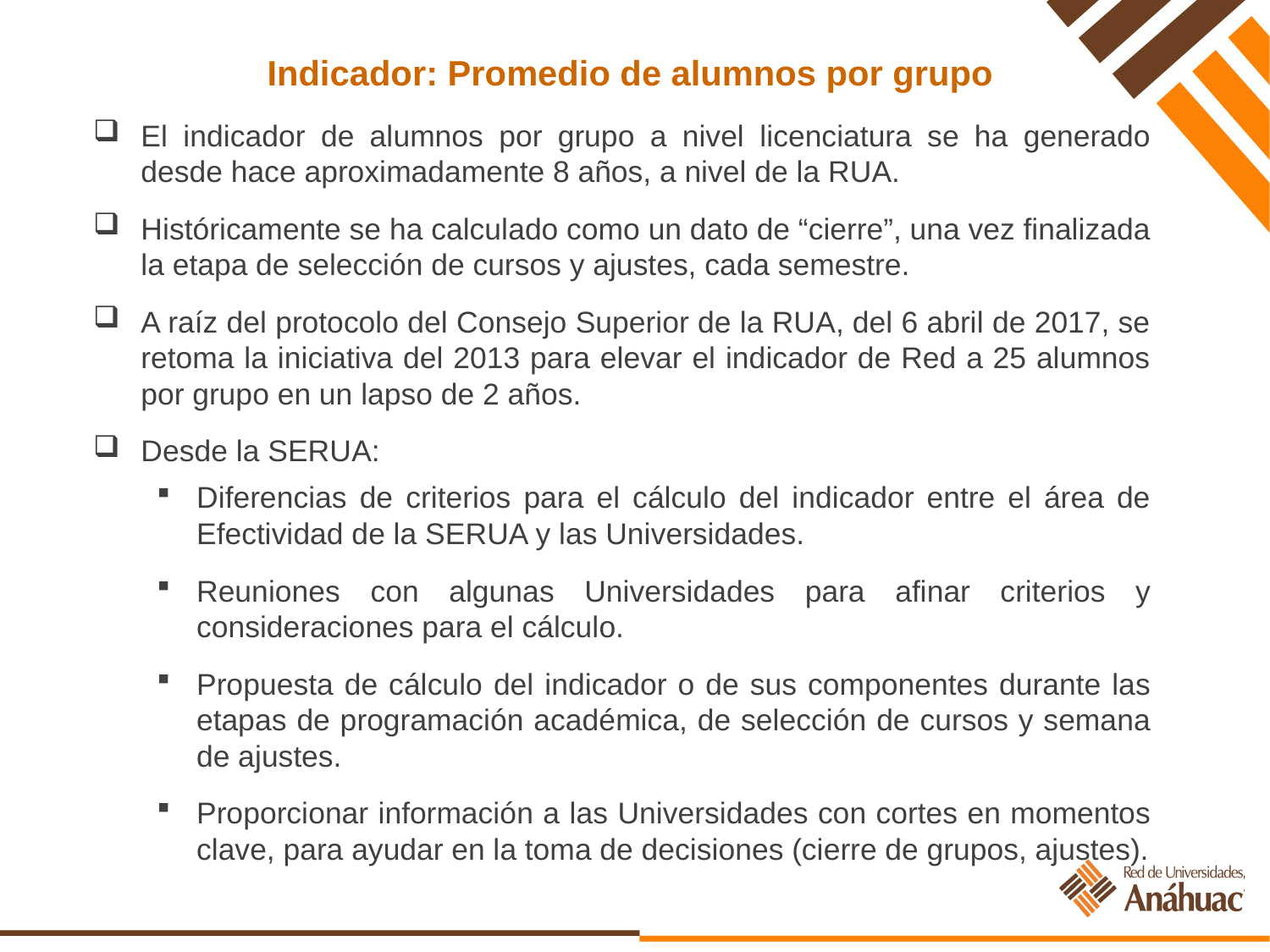

# Indicador: Promedio de alumnos por grupo
El indicador de alumnos por grupo a nivel licenciatura se ha generado desde hace aproximadamente 8 años, a nivel de la RUA.
Históricamente se ha calculado como un dato de “cierre”, una vez finalizada la etapa de selección de cursos y ajustes, cada semestre.
A raíz del protocolo del Consejo Superior de la RUA, del 6 abril de 2017, se retoma la iniciativa del 2013 para elevar el indicador de Red a 25 alumnos por grupo en un lapso de 2 años.
Desde la SERUA:
Diferencias de criterios para el cálculo del indicador entre el área de Efectividad de la SERUA y las Universidades.
Reuniones con algunas Universidades para afinar criterios y consideraciones para el cálculo.
Propuesta de cálculo del indicador o de sus componentes durante las etapas de programación académica, de selección de cursos y semana de ajustes.
Proporcionar información a las Universidades con cortes en momentos clave, para ayudar en la toma de decisiones (cierre de grupos, ajustes).